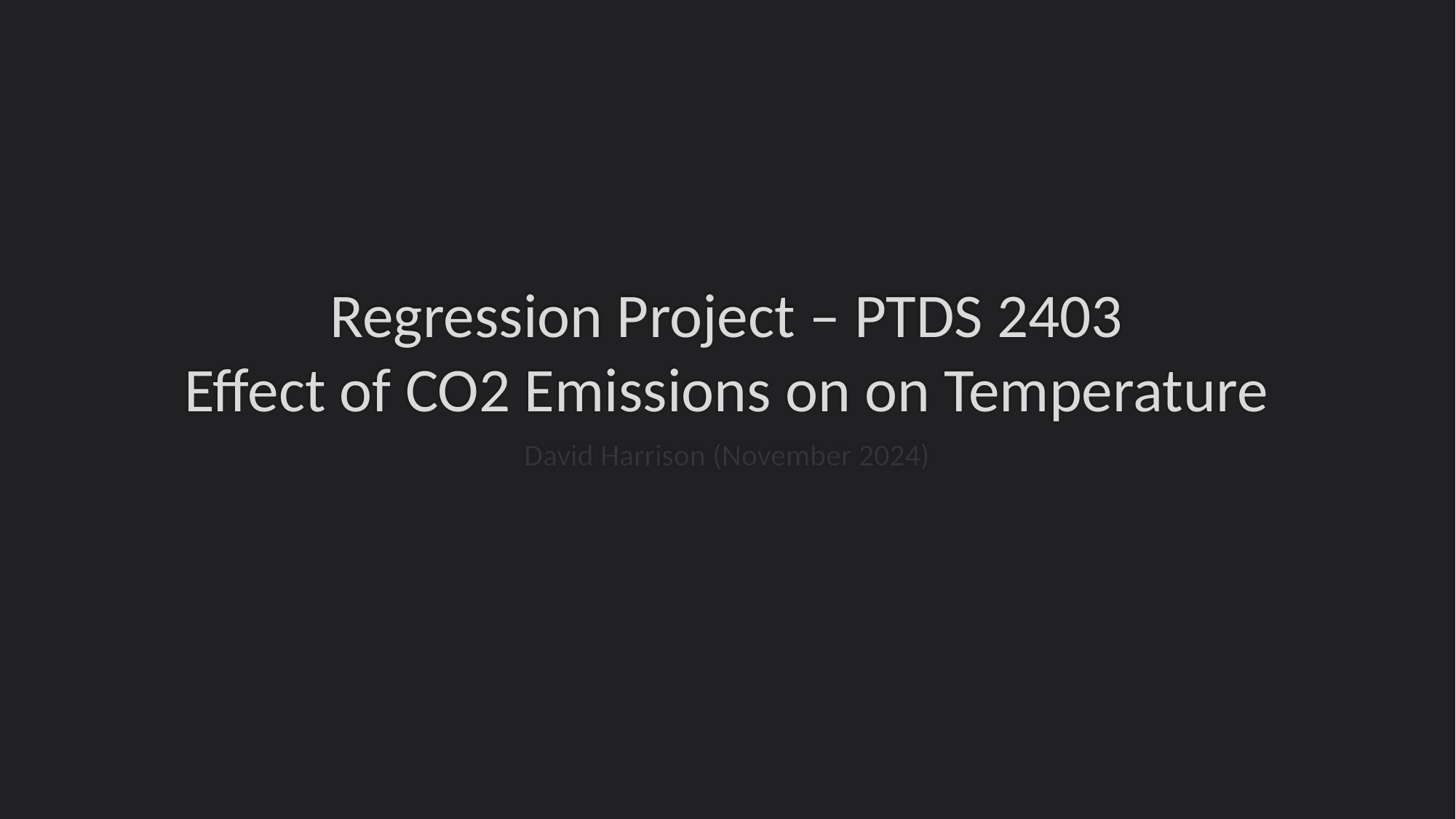

# Regression Project – PTDS 2403 Effect of CO2 Emissions on on Temperature
David Harrison (November 2024)